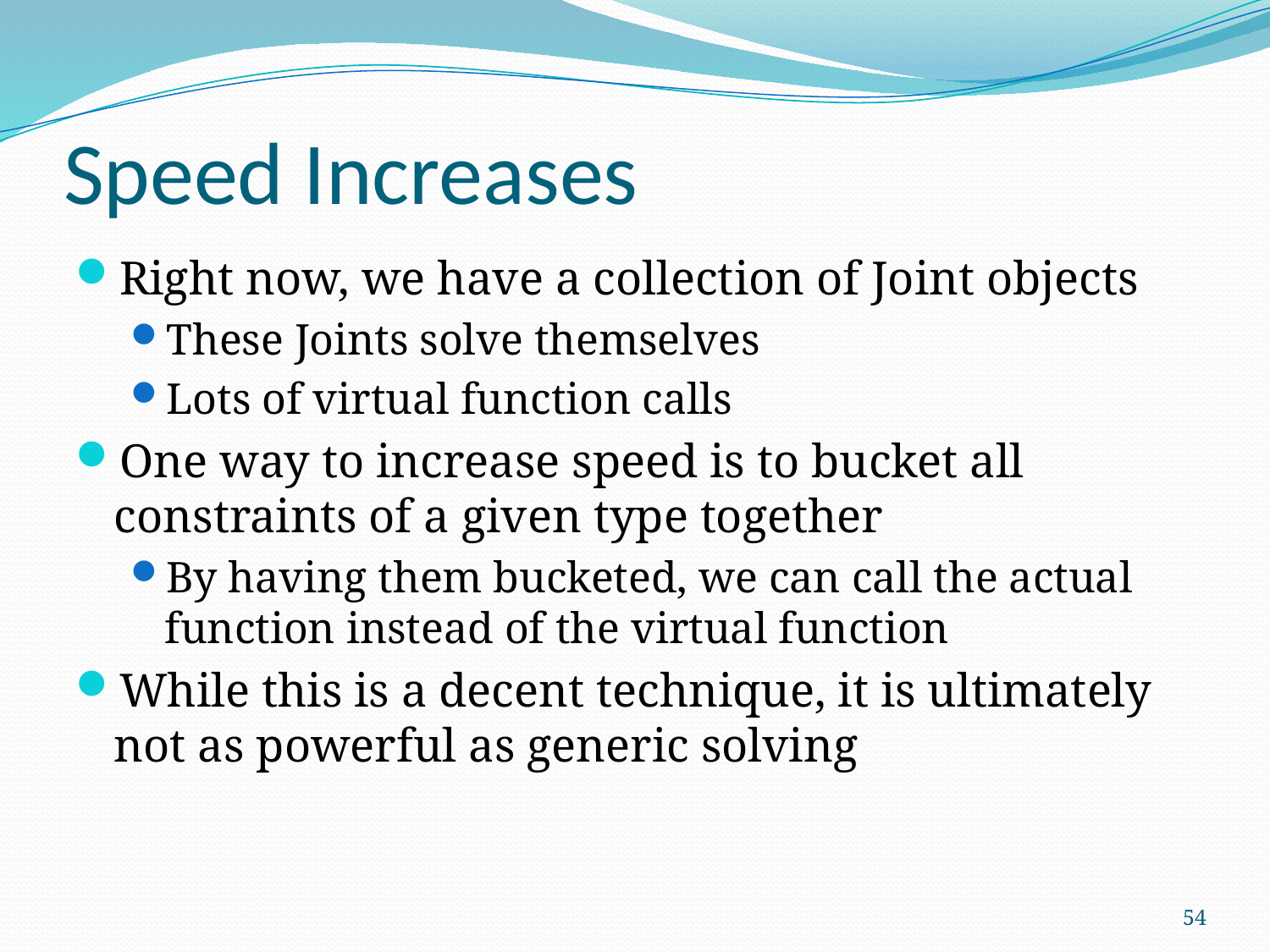

# Speed Increases
Right now, we have a collection of Joint objects
These Joints solve themselves
Lots of virtual function calls
One way to increase speed is to bucket all constraints of a given type together
By having them bucketed, we can call the actual function instead of the virtual function
While this is a decent technique, it is ultimately not as powerful as generic solving
54